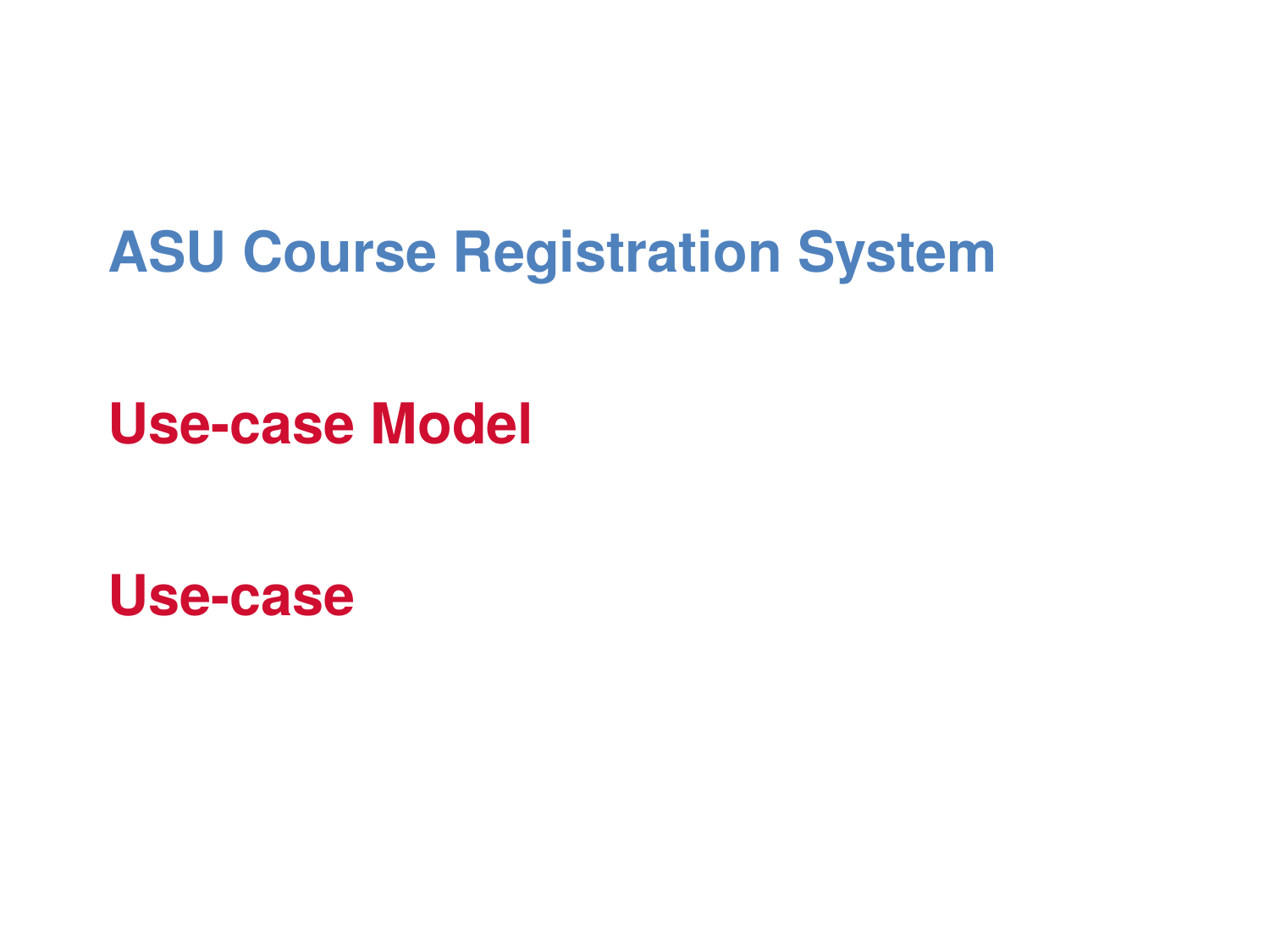

ASU Course Registration System
Use-case Model
Use-case